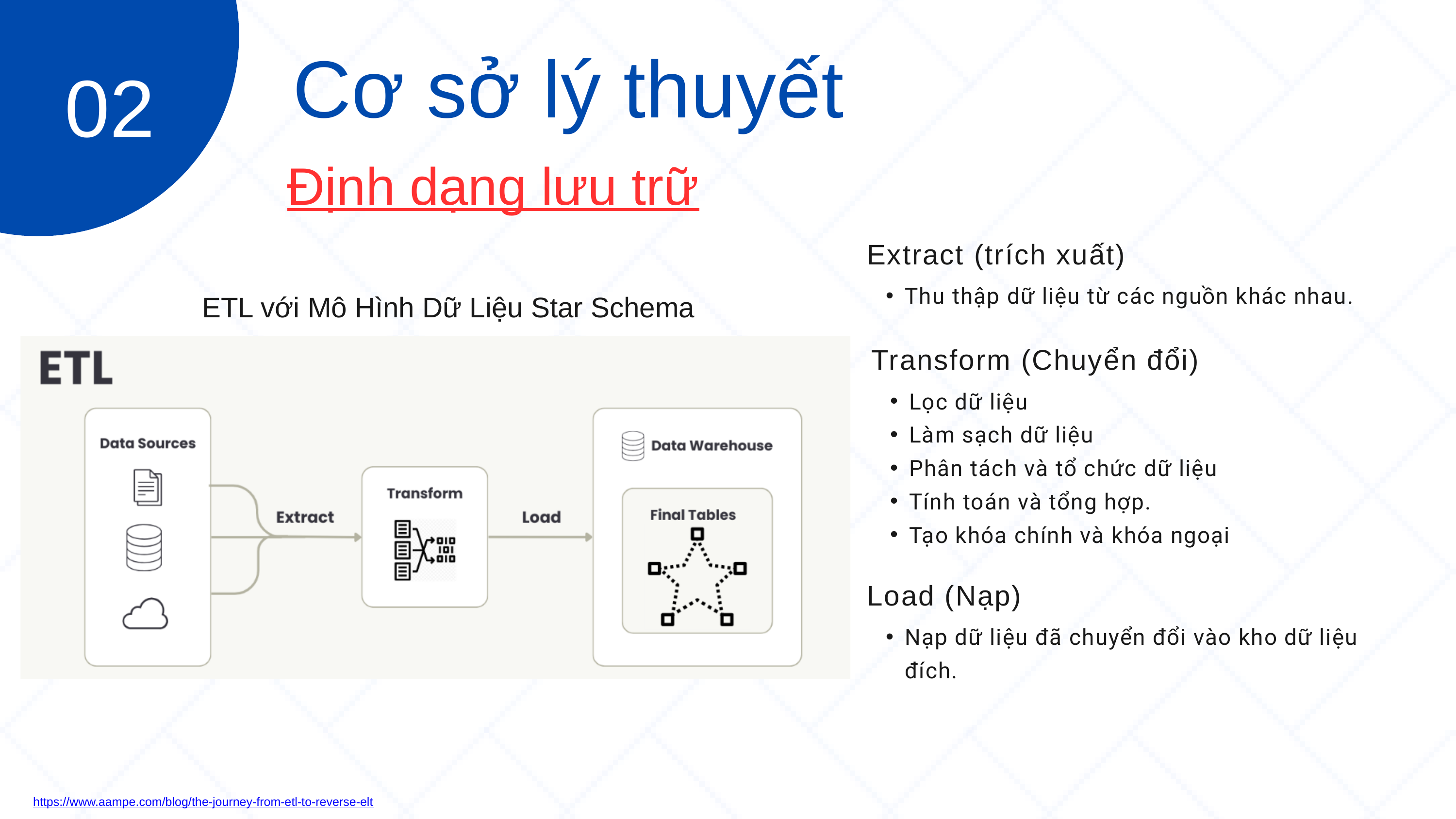

Cơ sở lý thuyết
02
Định dạng lưu trữ
Extract (trích xuất)
Thu thập dữ liệu từ các nguồn khác nhau.
ETL với Mô Hình Dữ Liệu Star Schema

Transform (Chuyển đổi)
Lọc dữ liệu
Làm sạch dữ liệu
Phân tách và tổ chức dữ liệu
Tính toán và tổng hợp.
Tạo khóa chính và khóa ngoại
Load (Nạp)
Nạp dữ liệu đã chuyển đổi vào kho dữ liệu đích.
https://www.aampe.com/blog/the-journey-from-etl-to-reverse-elt